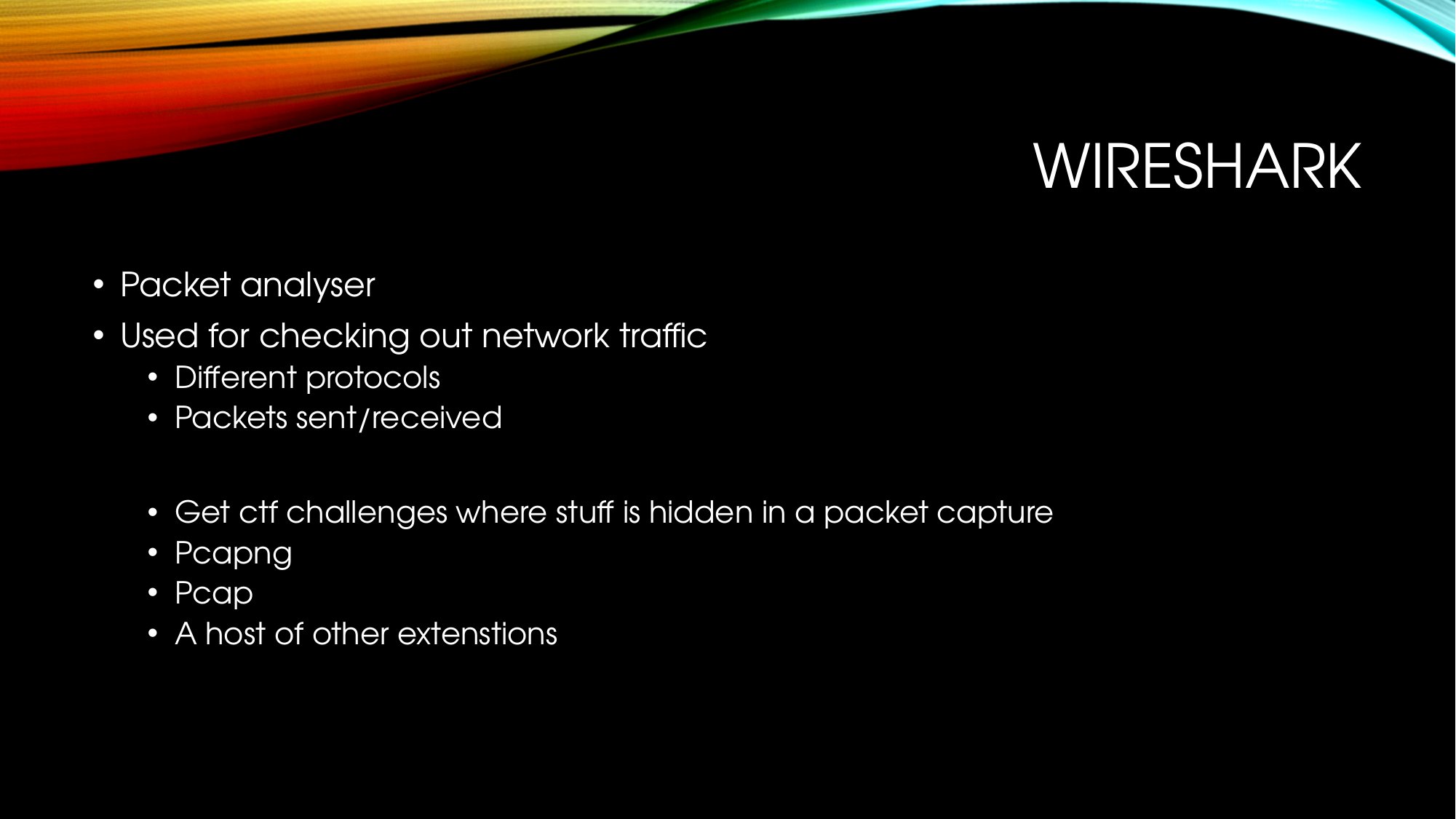

# Wireshark
Packet analyser
Used for checking out network traffic
Different protocols
Packets sent/received

Get ctf challenges where stuff is hidden in a packet capture
Pcapng
Pcap
A host of other extenstions